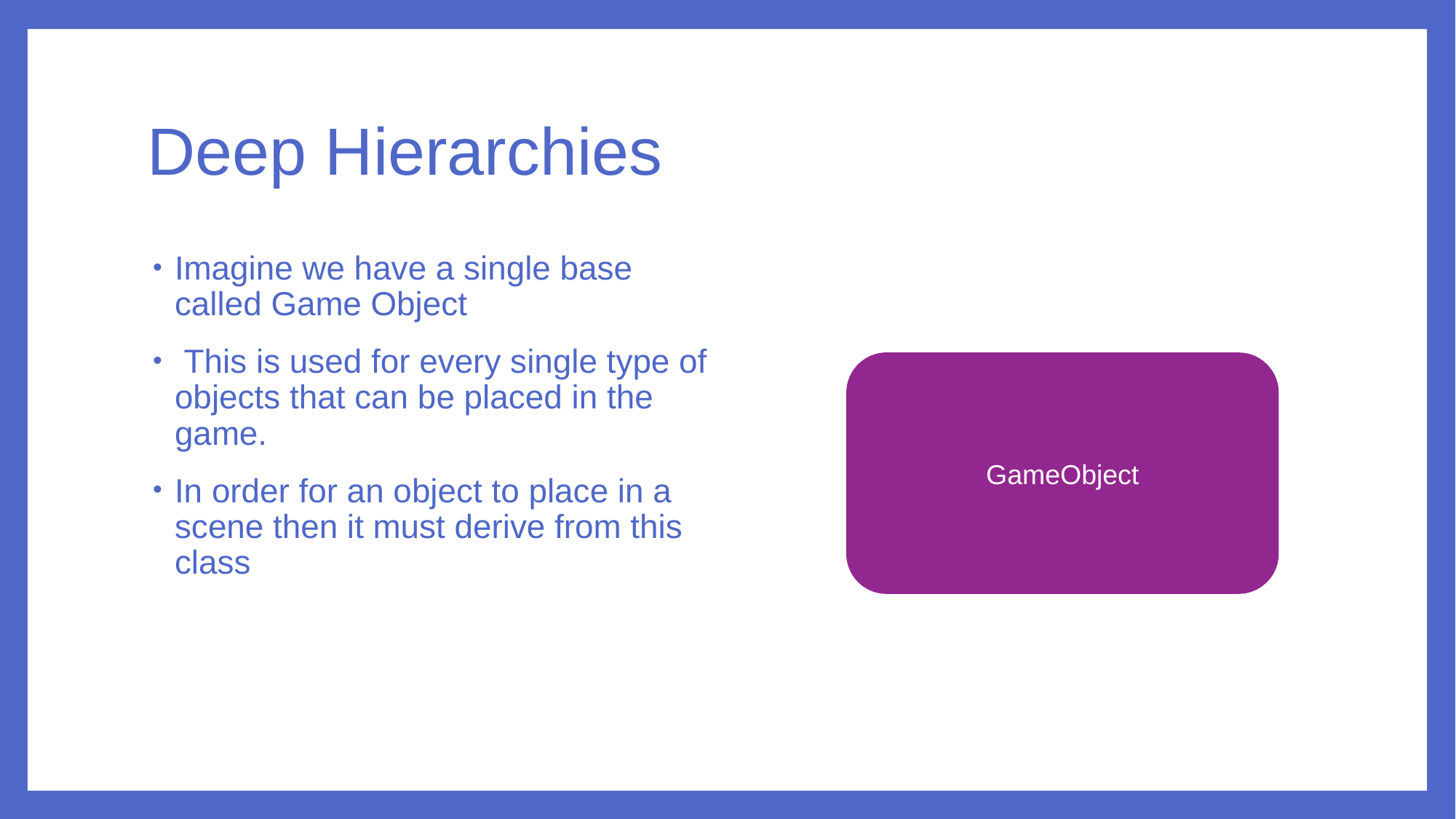

# Deep Hierarchies
Imagine we have a single base called Game Object
 This is used for every single type of objects that can be placed in the game.
In order for an object to place in a scene then it must derive from this class
GameObject